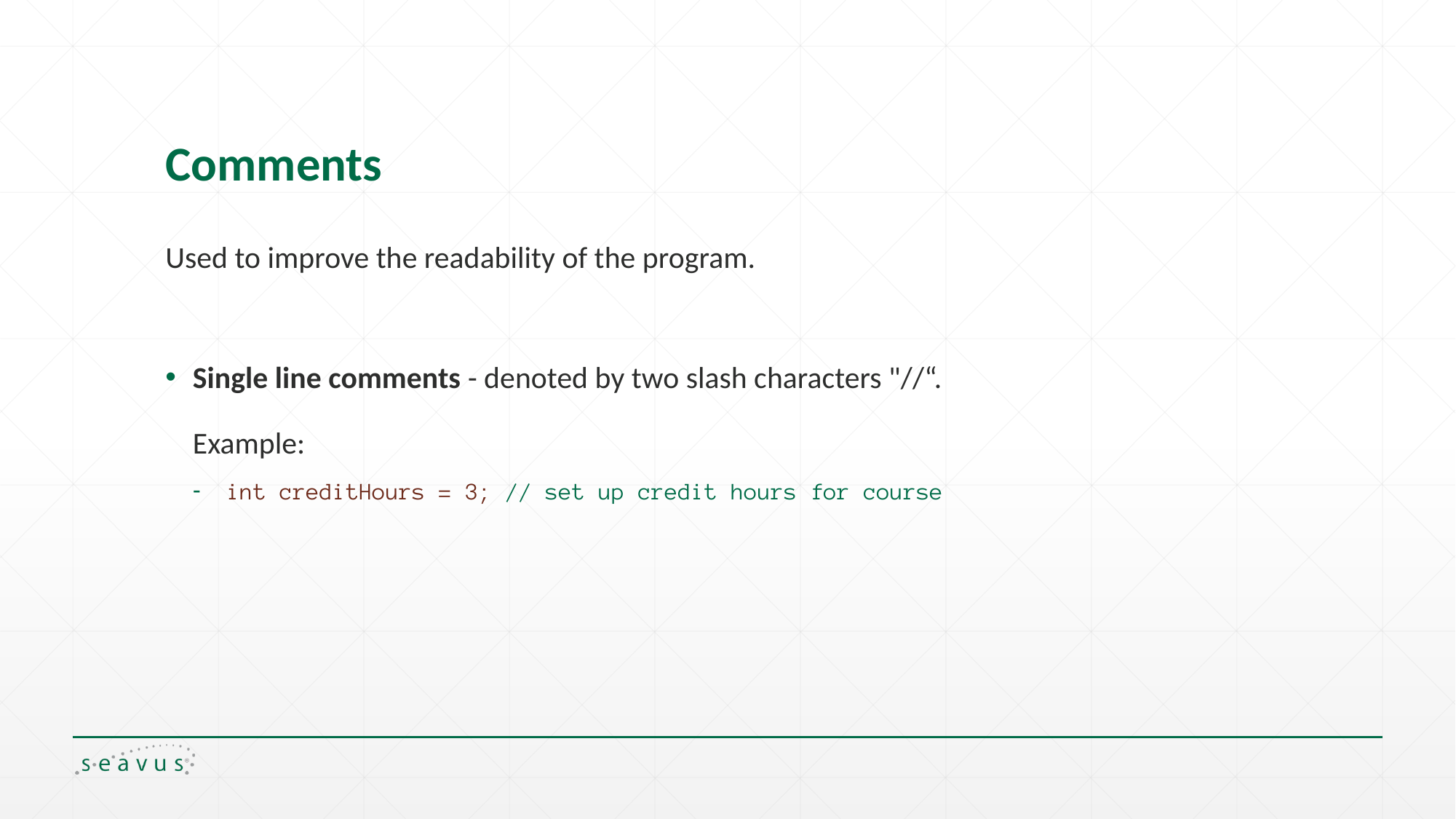

# Comments
Used to improve the readability of the program.

Single line comments - denoted by two slash characters "//“.
Example:
int creditHours = 3; // set up credit hours for course